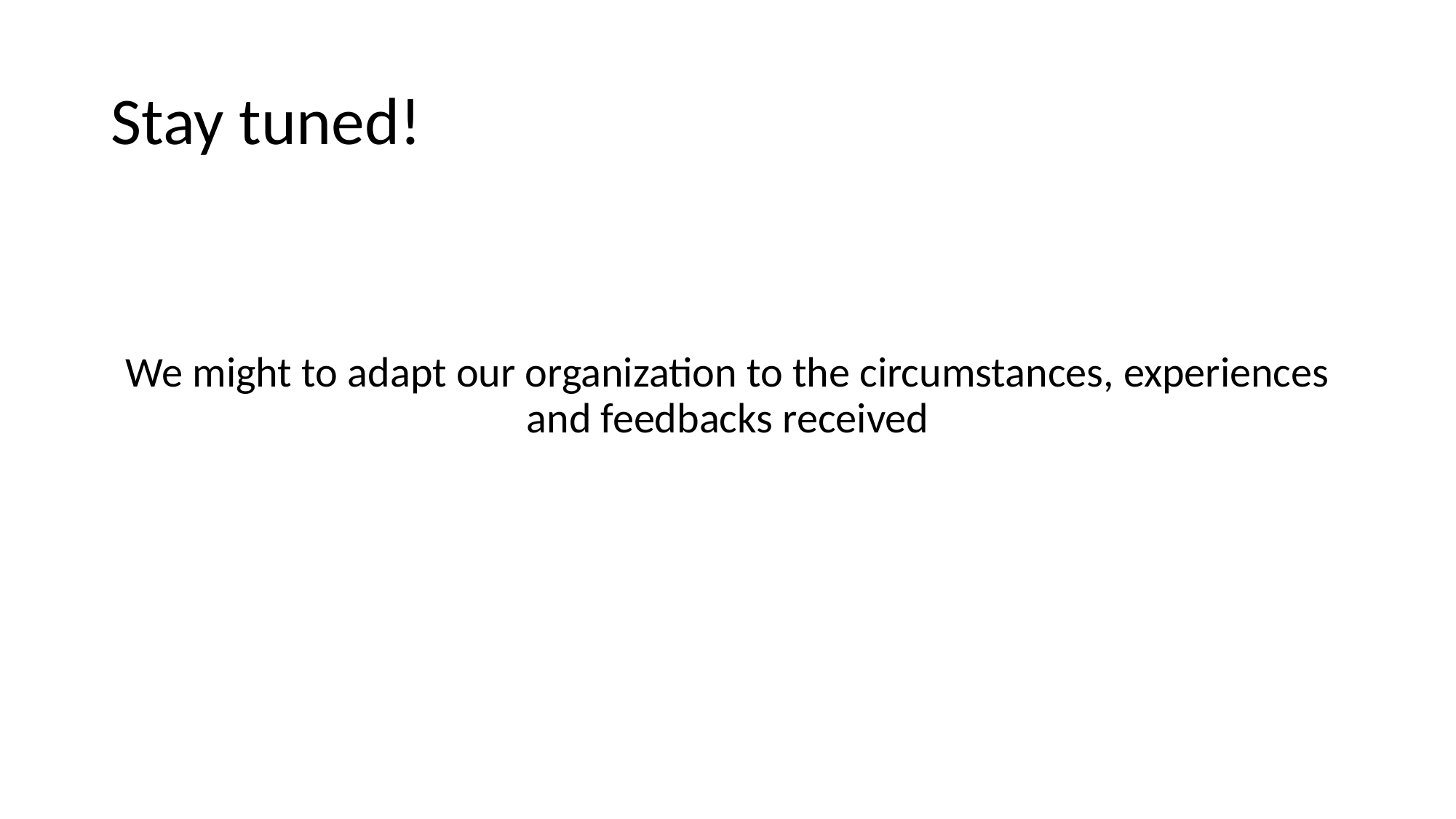

# Stay tuned!

We might to adapt our organization to the circumstances, experiences and feedbacks received